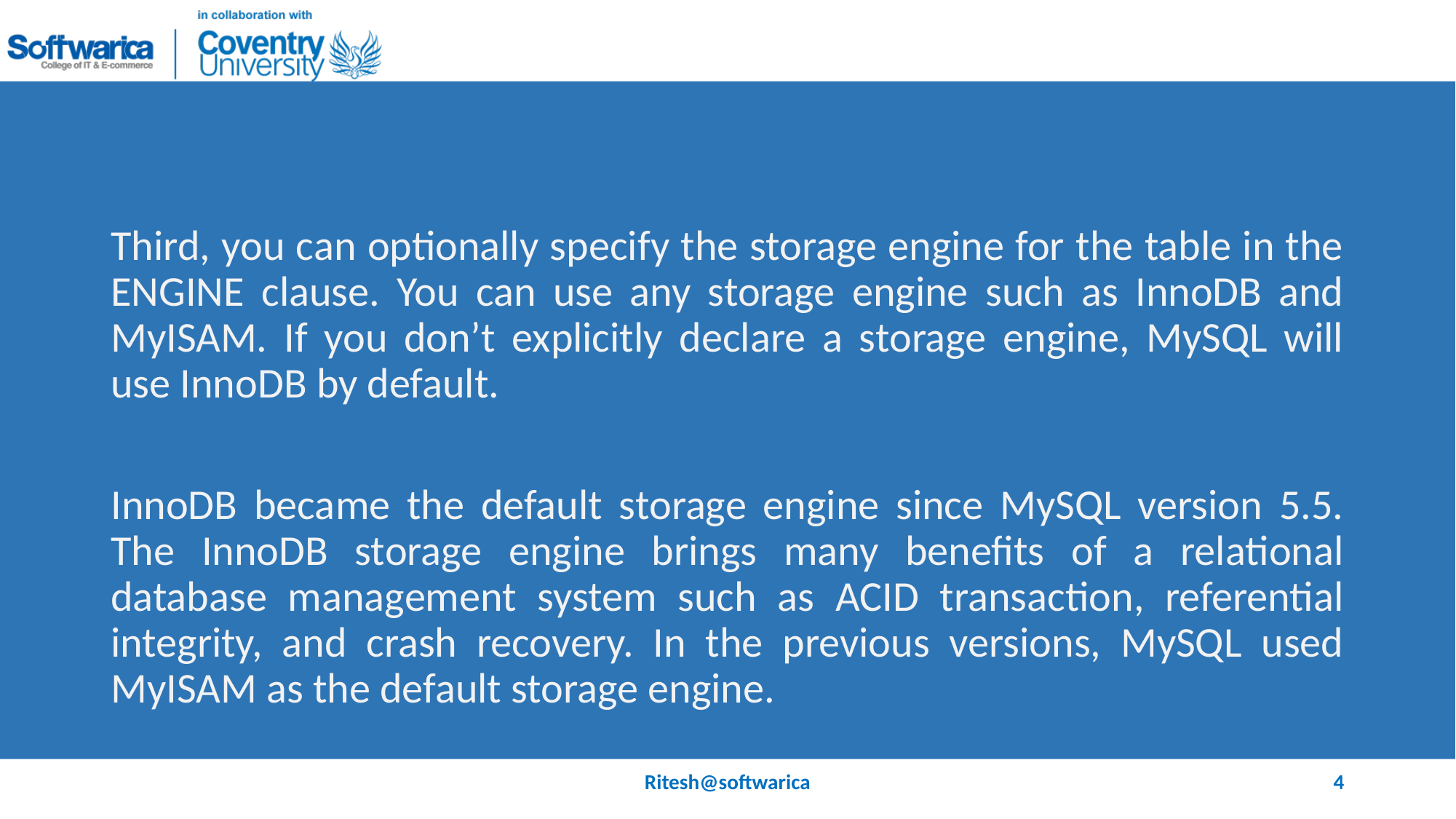

#
Third, you can optionally specify the storage engine for the table in the ENGINE clause. You can use any storage engine such as InnoDB and MyISAM. If you don’t explicitly declare a storage engine, MySQL will use InnoDB by default.

InnoDB became the default storage engine since MySQL version 5.5. The InnoDB storage engine brings many benefits of a relational database management system such as ACID transaction, referential integrity, and crash recovery. In the previous versions, MySQL used MyISAM as the default storage engine.
Ritesh@softwarica
4